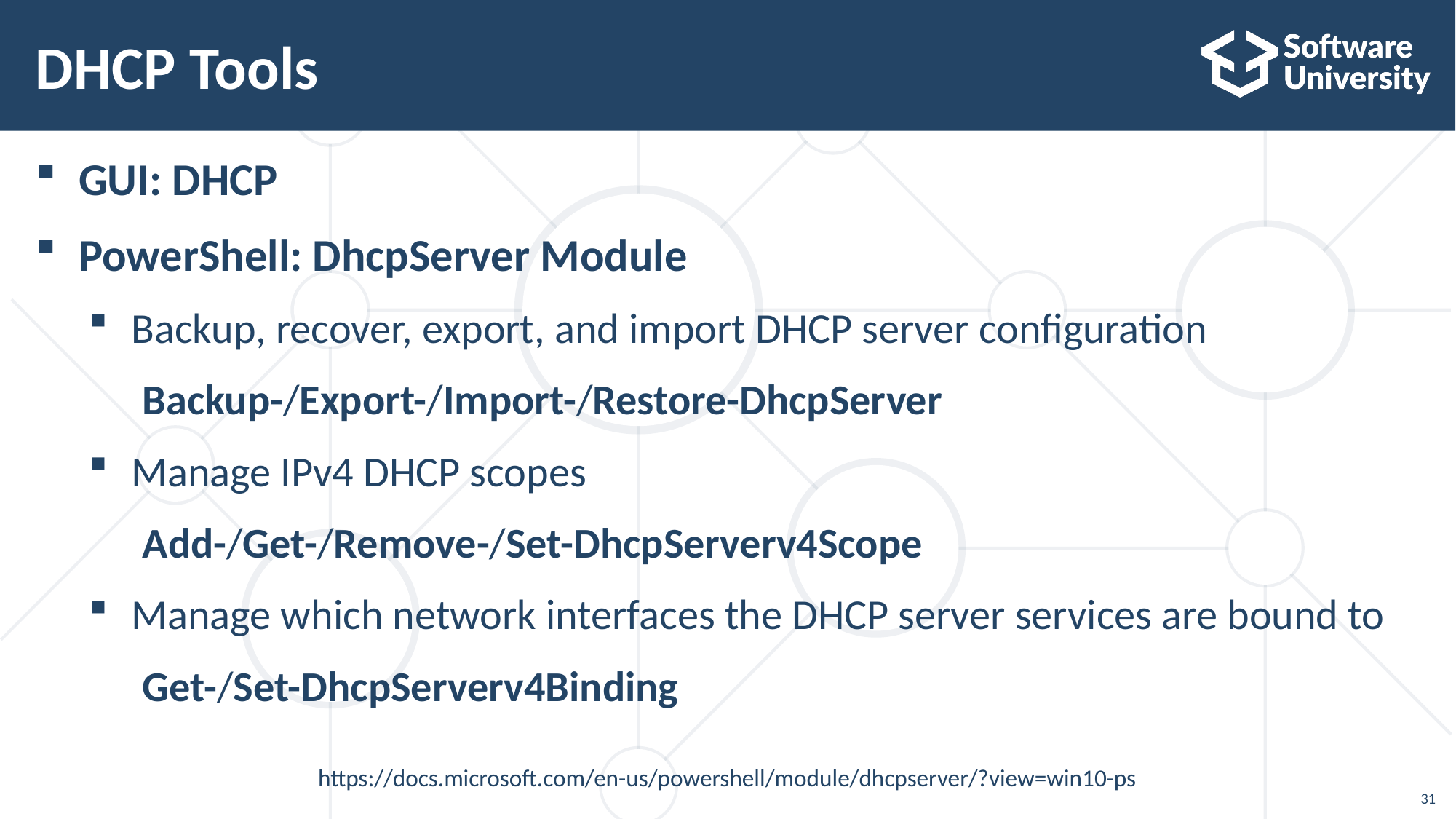

# DHCP Tools
GUI: DHCP
PowerShell: DhcpServer Module
Backup, recover, export, and import DHCP server configuration
Backup-/Export-/Import-/Restore-DhcpServer
Manage IPv4 DHCP scopes
Add-/Get-/Remove-/Set-DhcpServerv4Scope
Manage which network interfaces the DHCP server services are bound to
Get-/Set-DhcpServerv4Binding
https://docs.microsoft.com/en-us/powershell/module/dhcpserver/?view=win10-ps
31